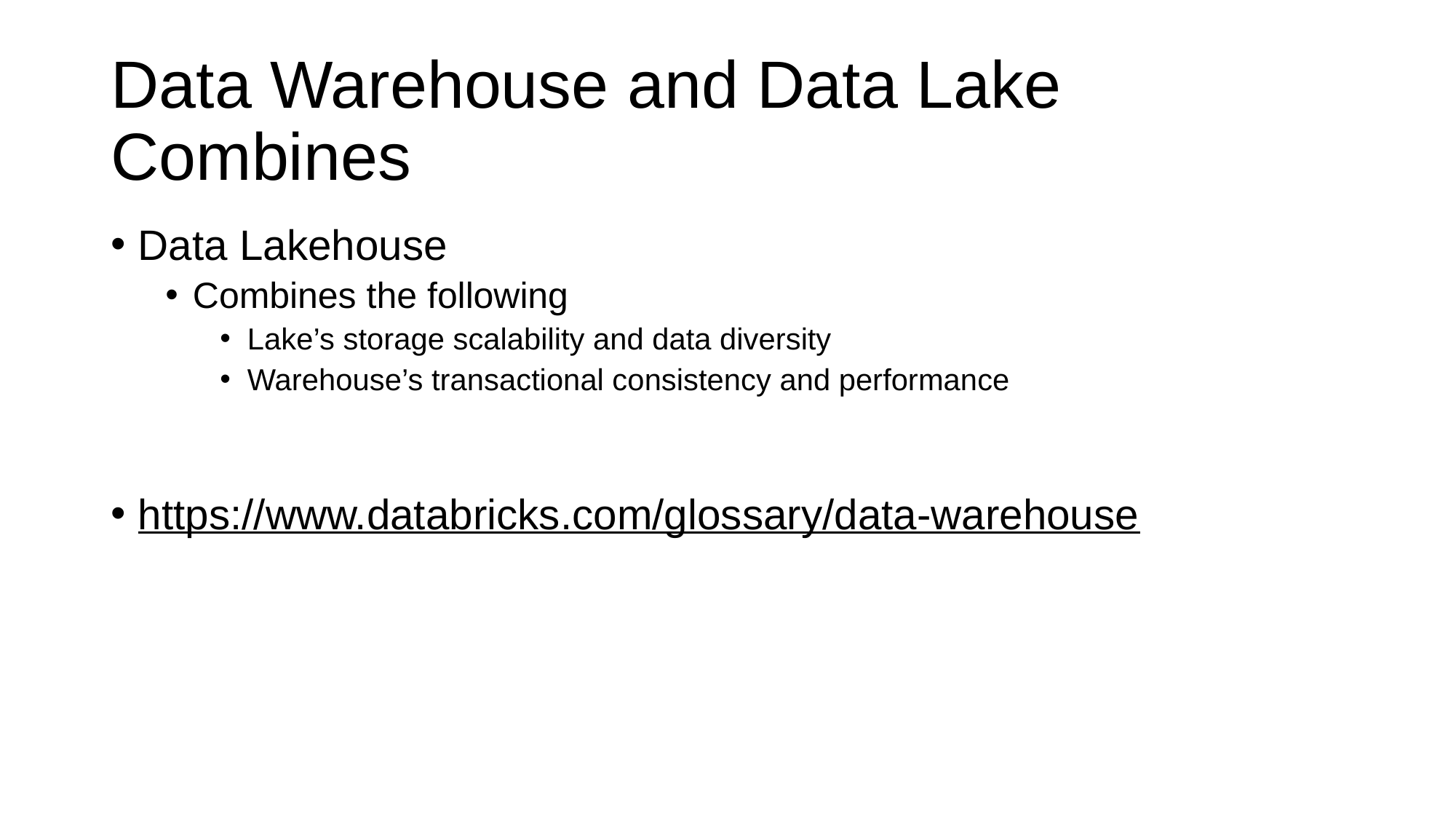

# Data Warehouse and Data Lake Combines
Data Lakehouse
Combines the following
Lake’s storage scalability and data diversity
Warehouse’s transactional consistency and performance

https://www.databricks.com/glossary/data-warehouse